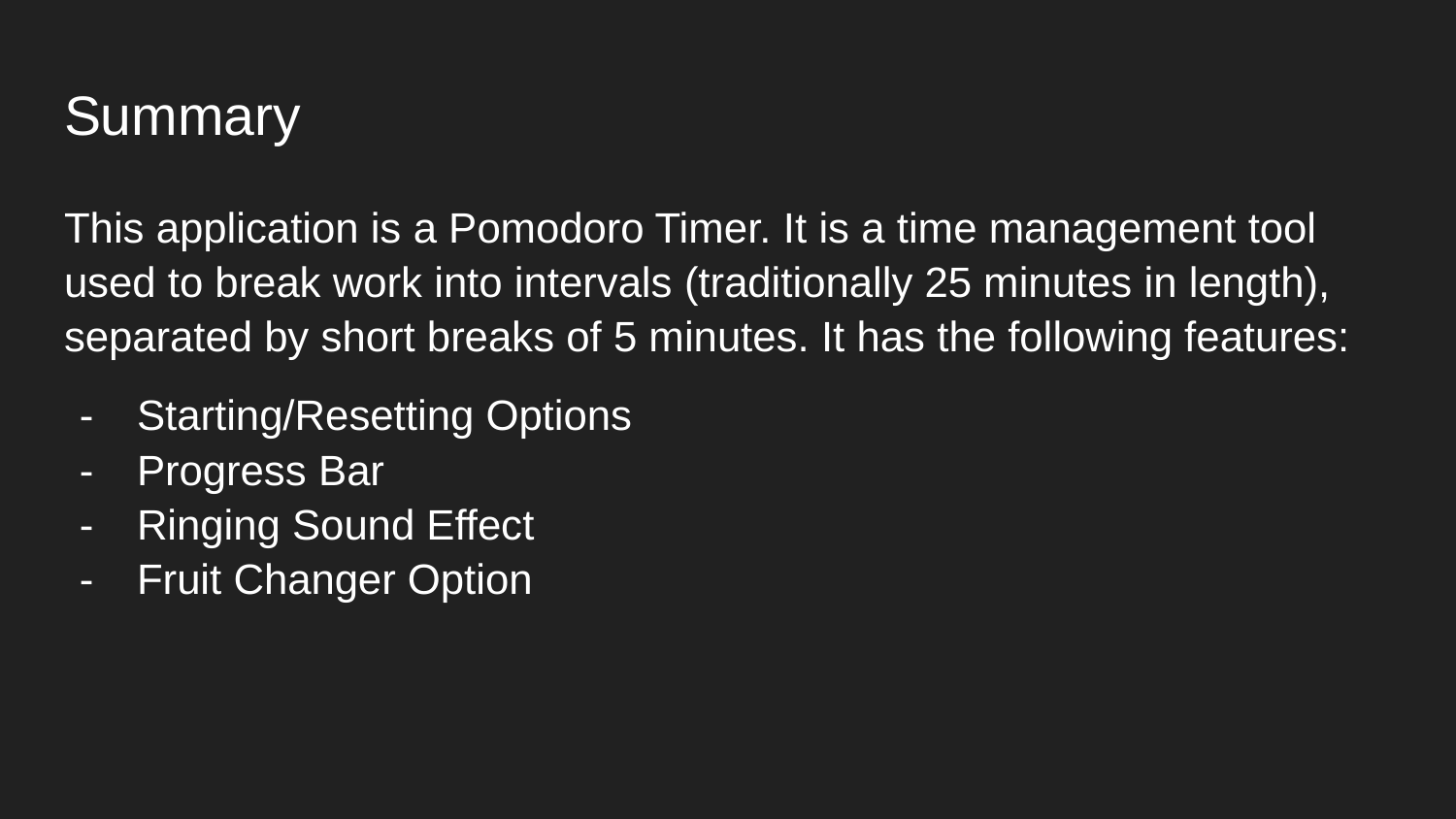

# Summary
This application is a Pomodoro Timer. It is a time management tool used to break work into intervals (traditionally 25 minutes in length), separated by short breaks of 5 minutes. It has the following features:
Starting/Resetting Options
Progress Bar
Ringing Sound Effect
Fruit Changer Option